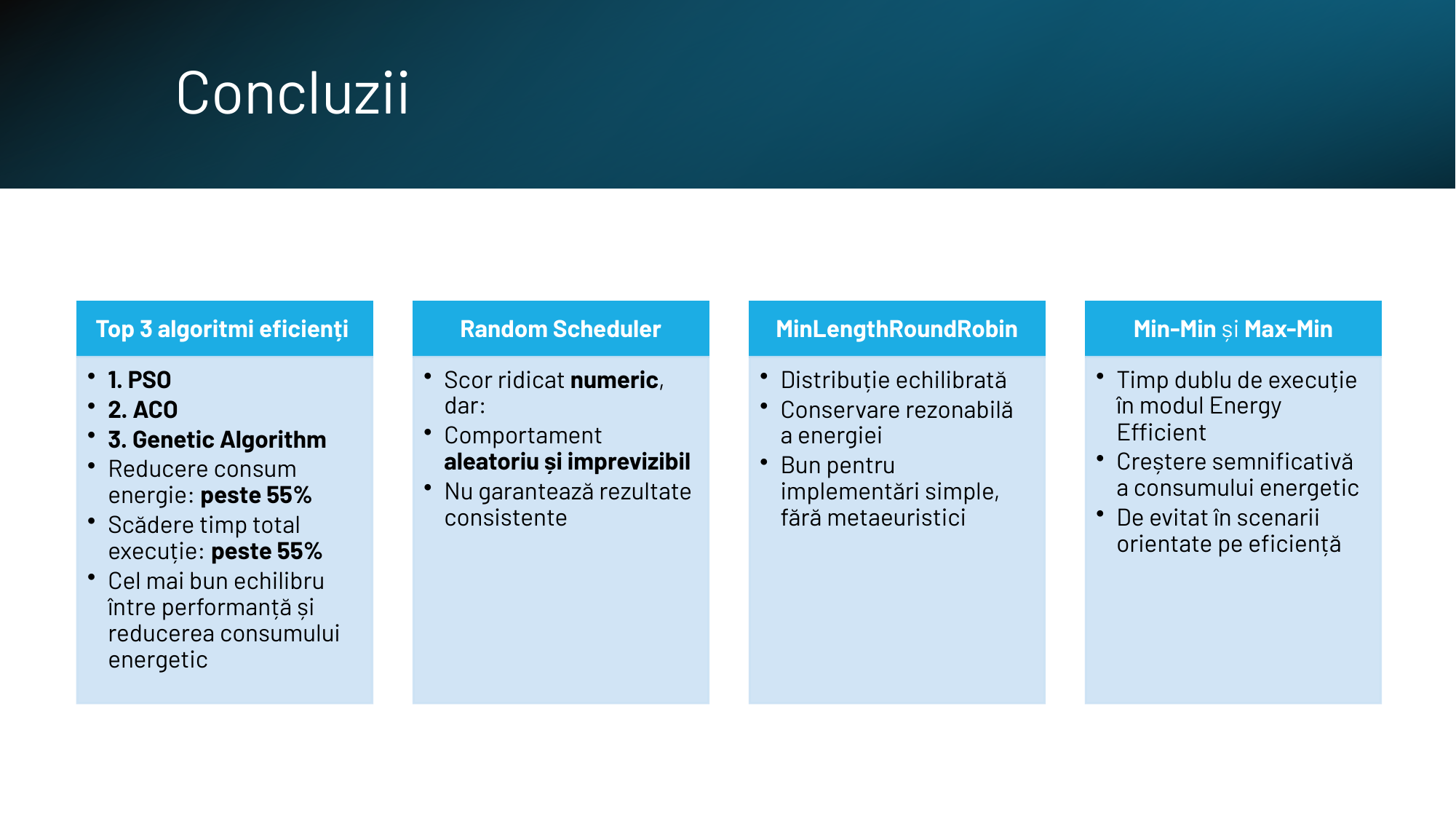

# Concluzii
Top 3 algoritmi eficienți
1. PSO
2. ACO
3. Genetic Algorithm
Reducere consum energie: peste 55%
Scădere timp total execuție: peste 55%
Cel mai bun echilibru între performanță și reducerea consumului energetic
Random Scheduler
Scor ridicat numeric, dar:
Comportament aleatoriu și imprevizibil
Nu garantează rezultate consistente
MinLengthRoundRobin
Distribuție echilibrată
Conservare rezonabilă a energiei
Bun pentru implementări simple, fără metaeuristici
Min-Min și Max-Min
Timp dublu de execuție în modul Energy Efficient
Creștere semnificativă a consumului energetic
De evitat în scenarii orientate pe eficiență